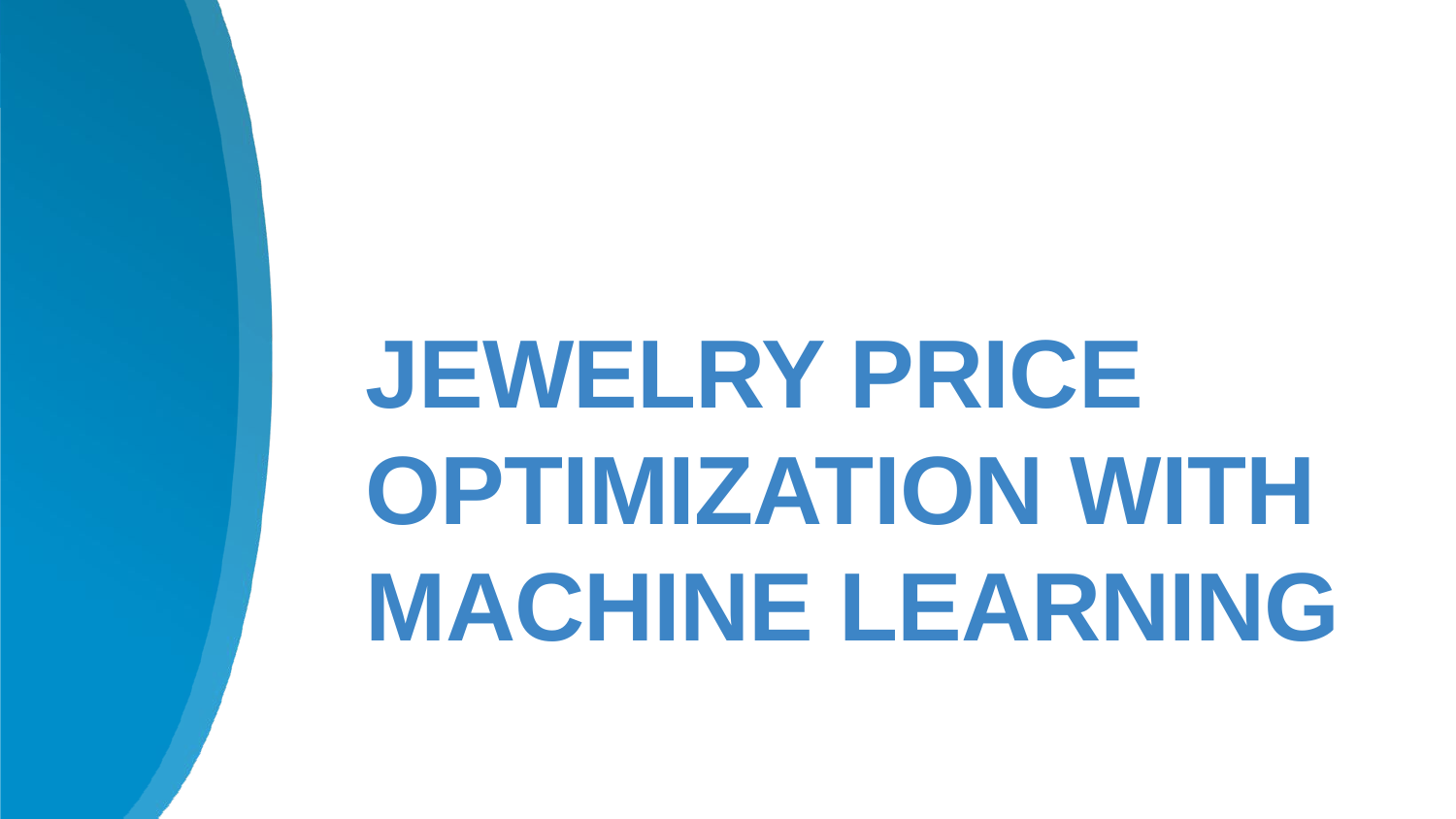

# JEWELRY PRICE OPTIMIZATION WITH MACHINE LEARNING